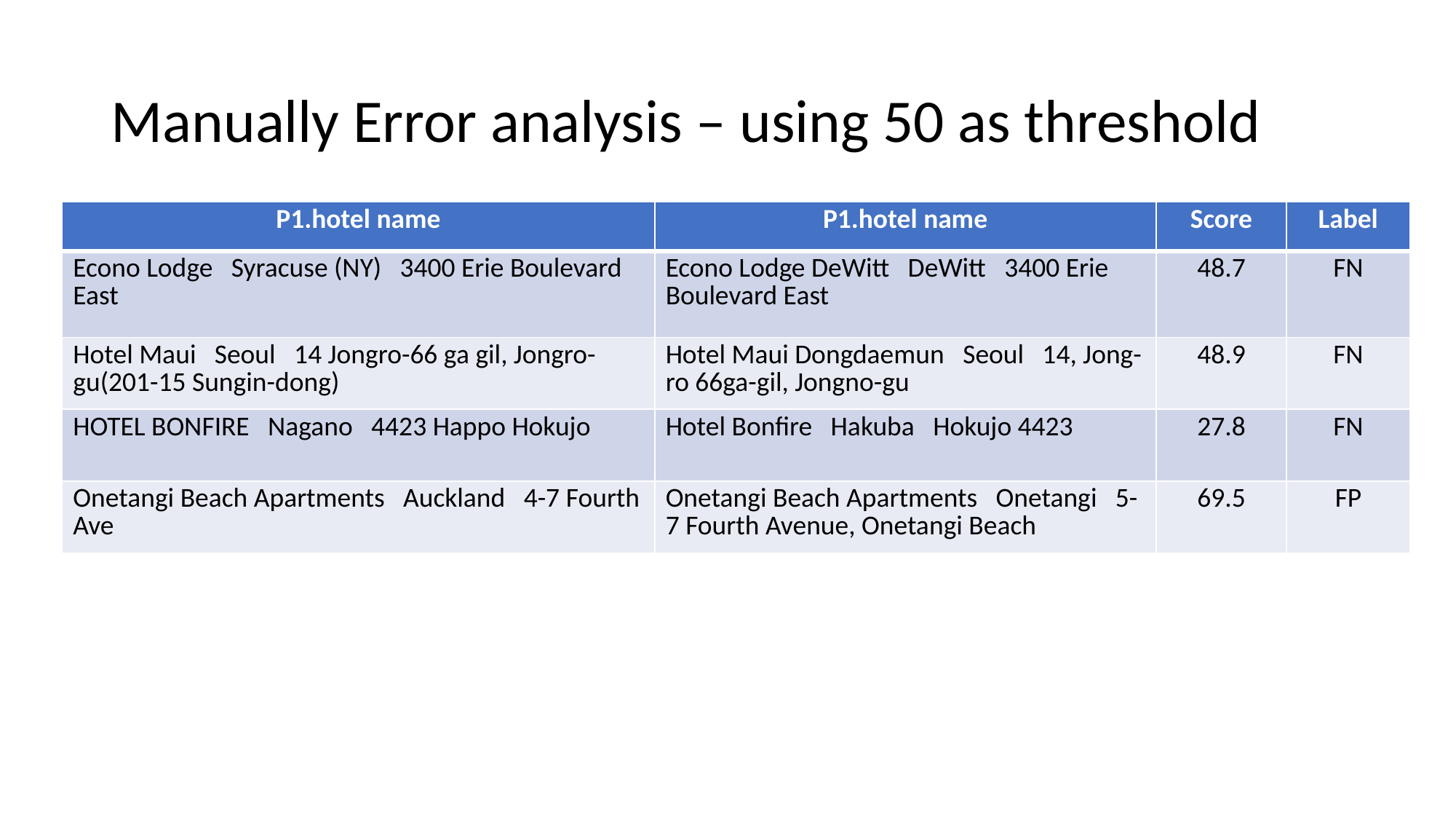

# Manually Error analysis – using 50 as threshold
| P1.hotel name | P1.hotel name | Score | Label |
| --- | --- | --- | --- |
| Econo Lodge Syracuse (NY) 3400 Erie Boulevard East | Econo Lodge DeWitt DeWitt 3400 Erie Boulevard East | 48.7 | FN |
| Hotel Maui Seoul 14 Jongro-66 ga gil, Jongro-gu(201-15 Sungin-dong) | Hotel Maui Dongdaemun Seoul 14, Jong-ro 66ga-gil, Jongno-gu | 48.9 | FN |
| HOTEL BONFIRE Nagano 4423 Happo Hokujo | Hotel Bonfire Hakuba Hokujo 4423 | 27.8 | FN |
| Onetangi Beach Apartments Auckland 4-7 Fourth Ave | Onetangi Beach Apartments Onetangi 5-7 Fourth Avenue, Onetangi Beach | 69.5 | FP |